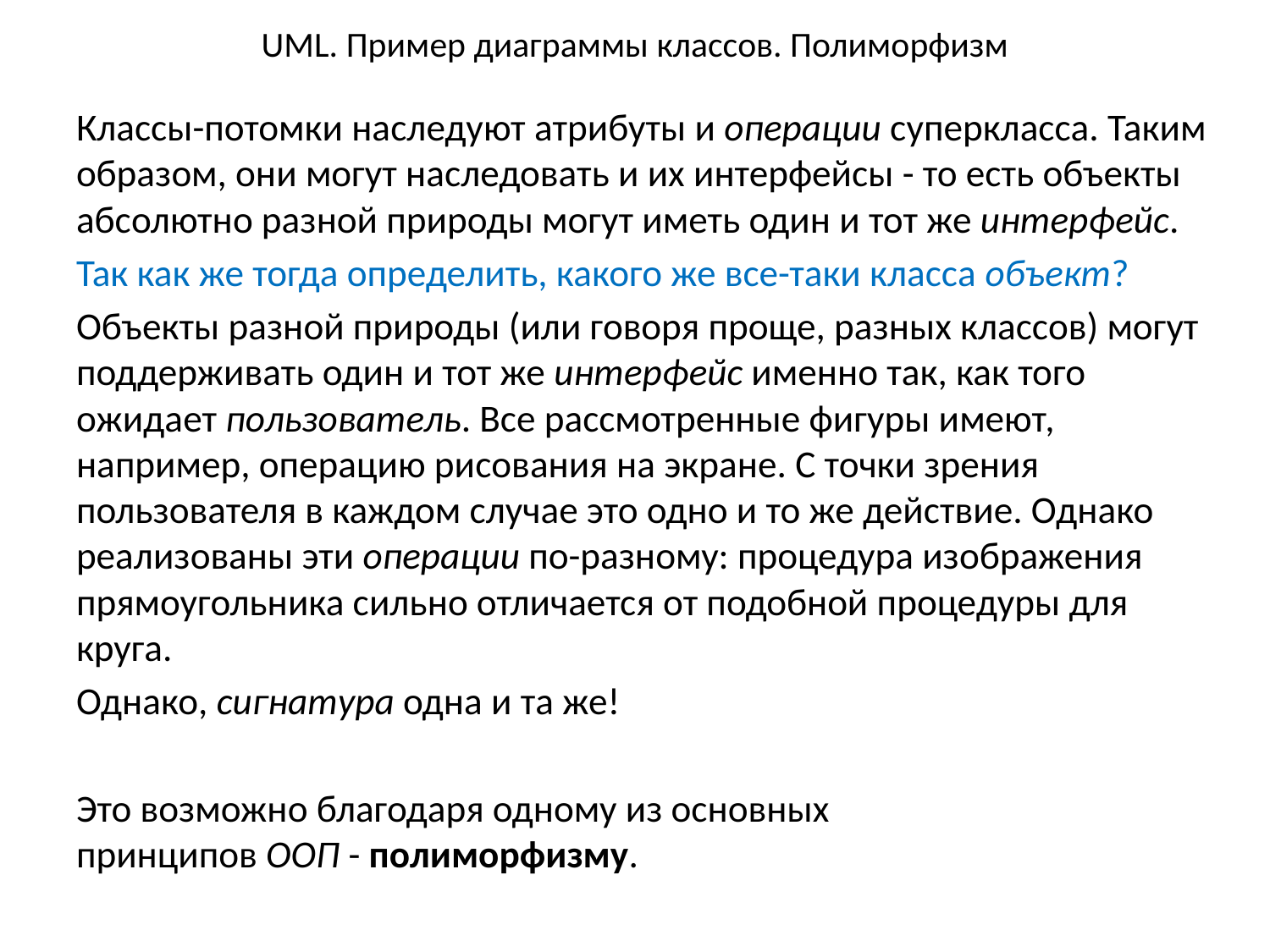

# UML. Пример диаграммы классов. Полиморфизм
Классы-потомки наследуют атрибуты и операции суперкласса. Таким образом, они могут наследовать и их интерфейсы - то есть объекты абсолютно разной природы могут иметь один и тот же интерфейс.
Так как же тогда определить, какого же все-таки класса объект?
Объекты разной природы (или говоря проще, разных классов) могут поддерживать один и тот же интерфейс именно так, как того ожидает пользователь. Все рассмотренные фигуры имеют, например, операцию рисования на экране. С точки зрения пользователя в каждом случае это одно и то же действие. Однако реализованы эти операции по-разному: процедура изображения прямоугольника сильно отличается от подобной процедуры для круга.
Однако, сигнатура одна и та же!

Это возможно благодаря одному из основных принципов ООП - полиморфизму.